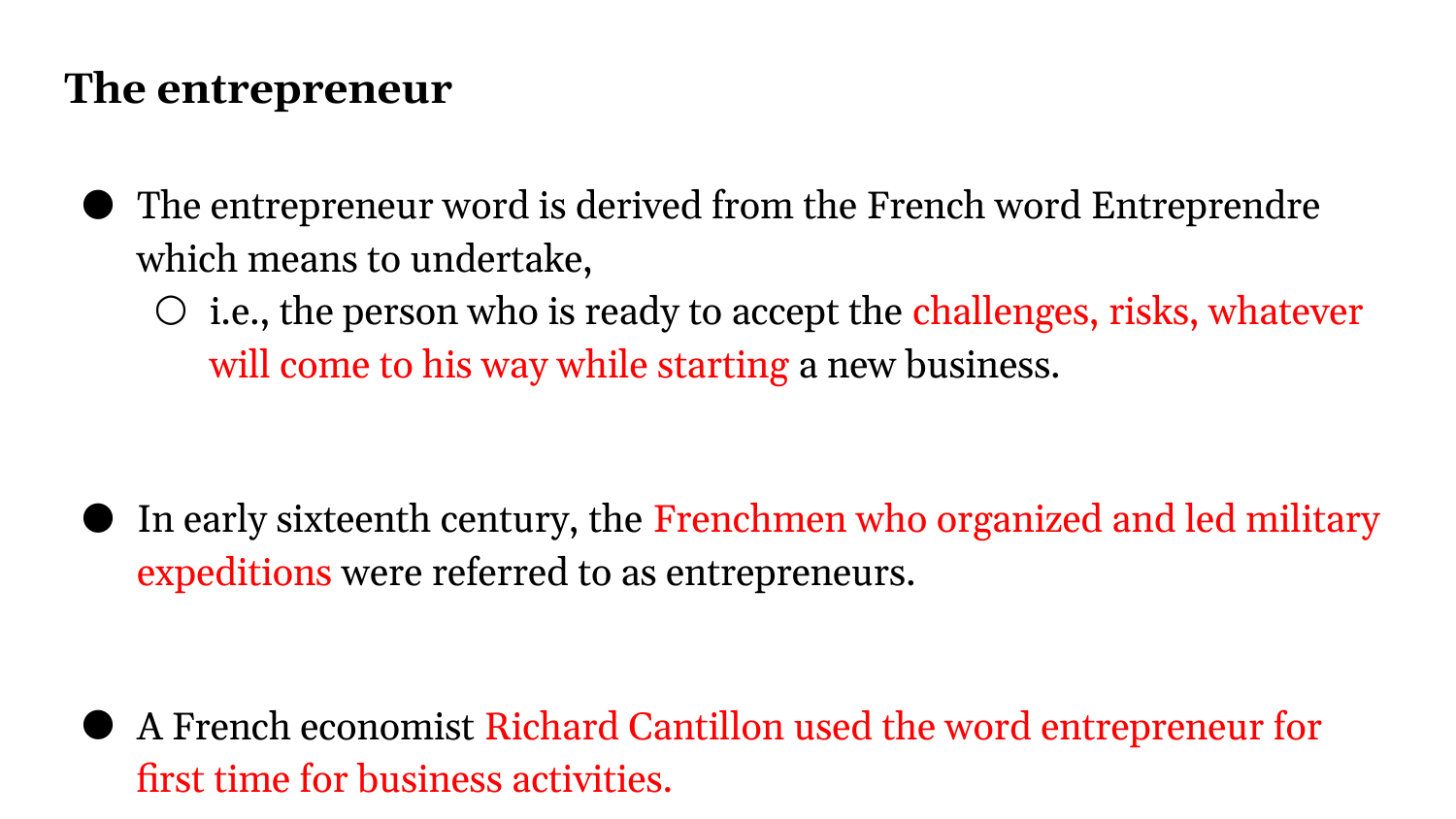

# The entrepreneur
The entrepreneur word is derived from the French word Entreprendre which means to undertake,
i.e., the person who is ready to accept the challenges, risks, whatever will come to his way while starting a new business.

In early sixteenth century, the Frenchmen who organized and led military expeditions were referred to as entrepreneurs.

A French economist Richard Cantillon used the word entrepreneur for first time for business activities.